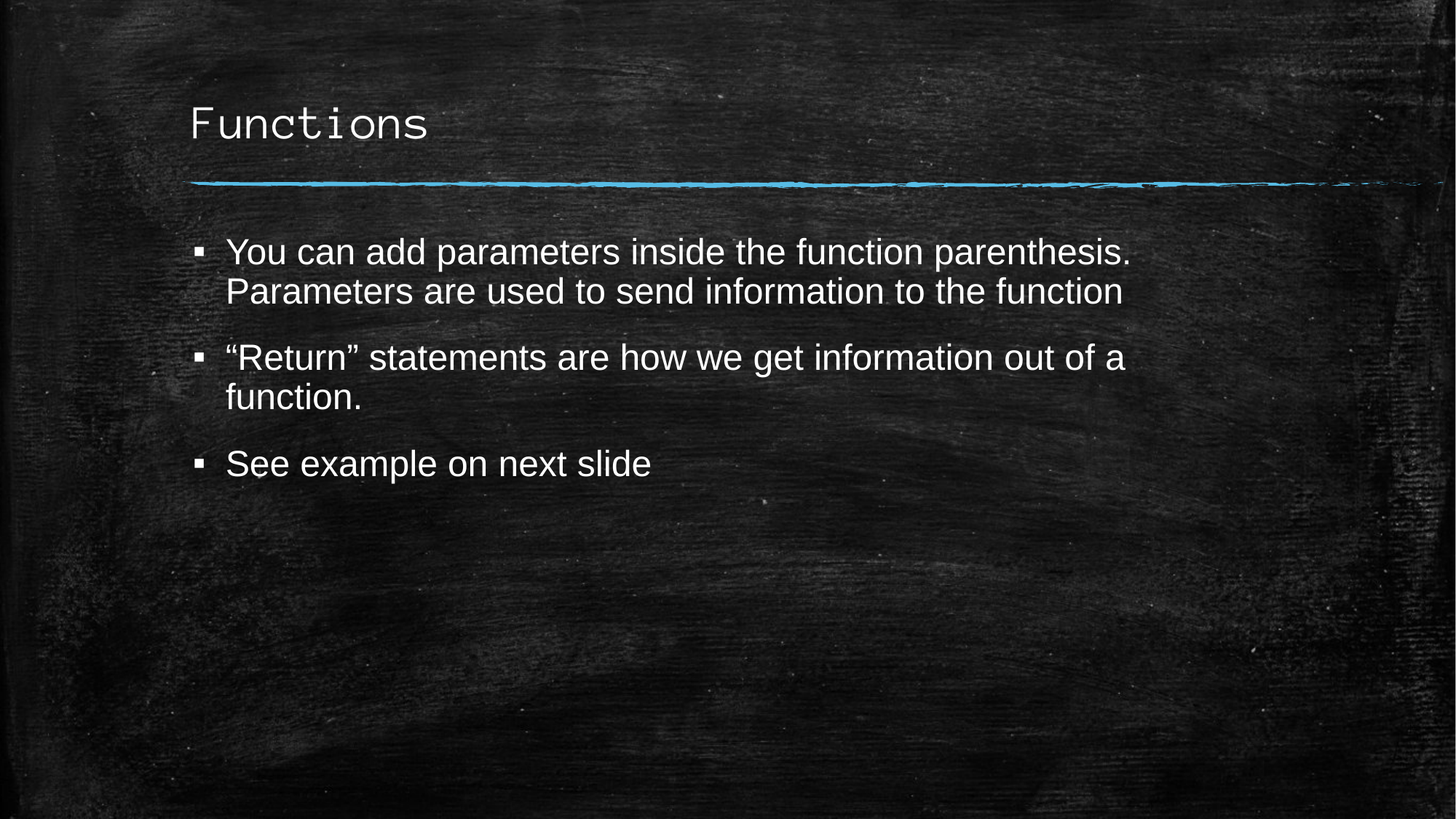

# Functions
You can add parameters inside the function parenthesis. Parameters are used to send information to the function
“Return” statements are how we get information out of a function.
See example on next slide